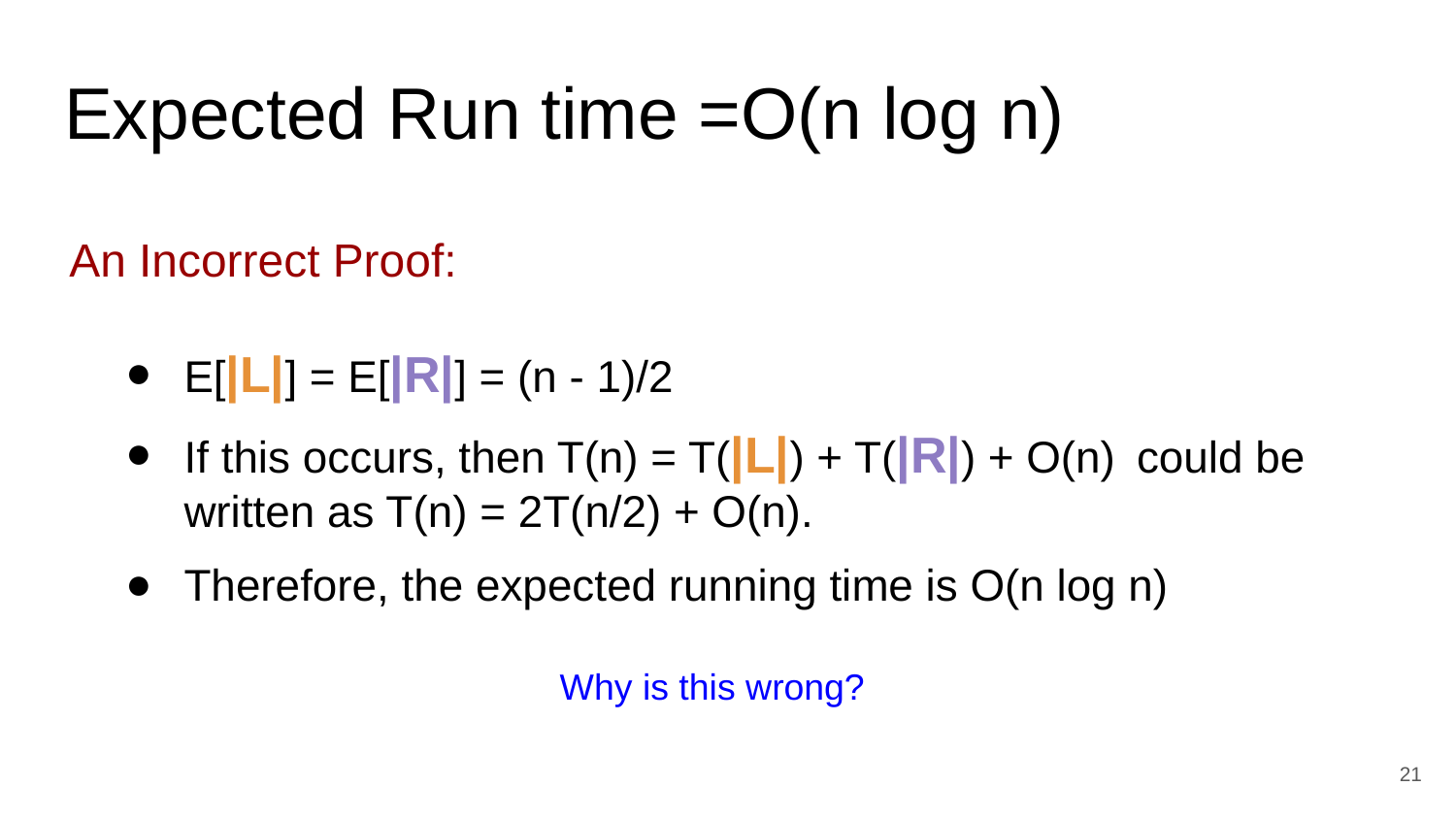

Expected Run time =O(n log n)
An Incorrect Proof:
E[|L|] = E[|R|] = (n - 1)/2
If this occurs, then T(n) = T(|L|) + T(|R|) + O(n)  could be written as T(n) = 2T(n/2) + O(n).
Therefore, the expected running time is O(n log n)
Why is this wrong?

21